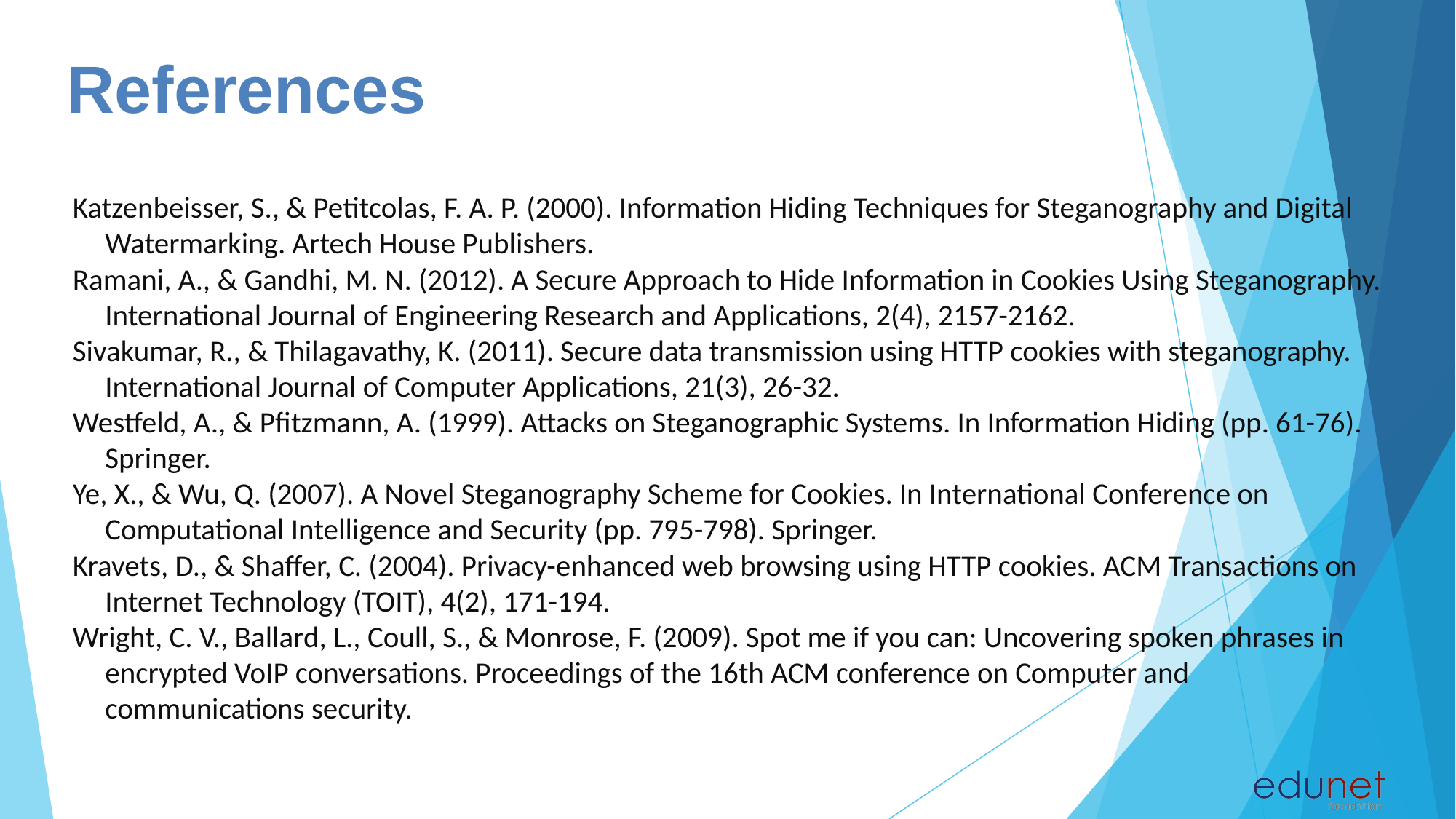

# References
Katzenbeisser, S., & Petitcolas, F. A. P. (2000). Information Hiding Techniques for Steganography and Digital Watermarking. Artech House Publishers.
Ramani, A., & Gandhi, M. N. (2012). A Secure Approach to Hide Information in Cookies Using Steganography. International Journal of Engineering Research and Applications, 2(4), 2157-2162.
Sivakumar, R., & Thilagavathy, K. (2011). Secure data transmission using HTTP cookies with steganography. International Journal of Computer Applications, 21(3), 26-32.
Westfeld, A., & Pfitzmann, A. (1999). Attacks on Steganographic Systems. In Information Hiding (pp. 61-76). Springer.
Ye, X., & Wu, Q. (2007). A Novel Steganography Scheme for Cookies. In International Conference on Computational Intelligence and Security (pp. 795-798). Springer.
Kravets, D., & Shaffer, C. (2004). Privacy-enhanced web browsing using HTTP cookies. ACM Transactions on Internet Technology (TOIT), 4(2), 171-194.
Wright, C. V., Ballard, L., Coull, S., & Monrose, F. (2009). Spot me if you can: Uncovering spoken phrases in encrypted VoIP conversations. Proceedings of the 16th ACM conference on Computer and communications security.